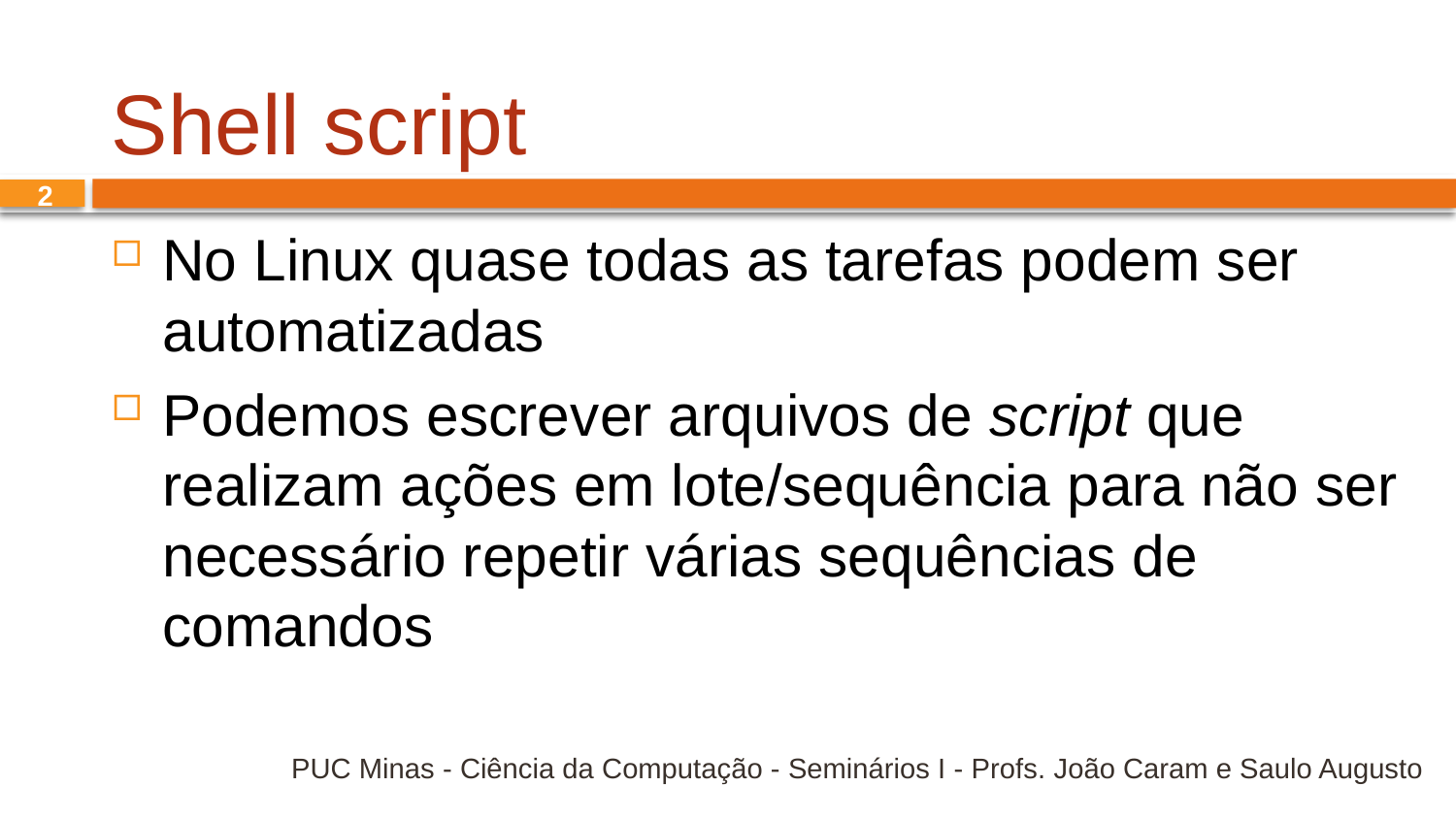

# Shell script
2
No Linux quase todas as tarefas podem ser automatizadas
Podemos escrever arquivos de script que realizam ações em lote/sequência para não ser necessário repetir várias sequências de comandos
PUC Minas - Ciência da Computação - Seminários I - Profs. João Caram e Saulo Augusto